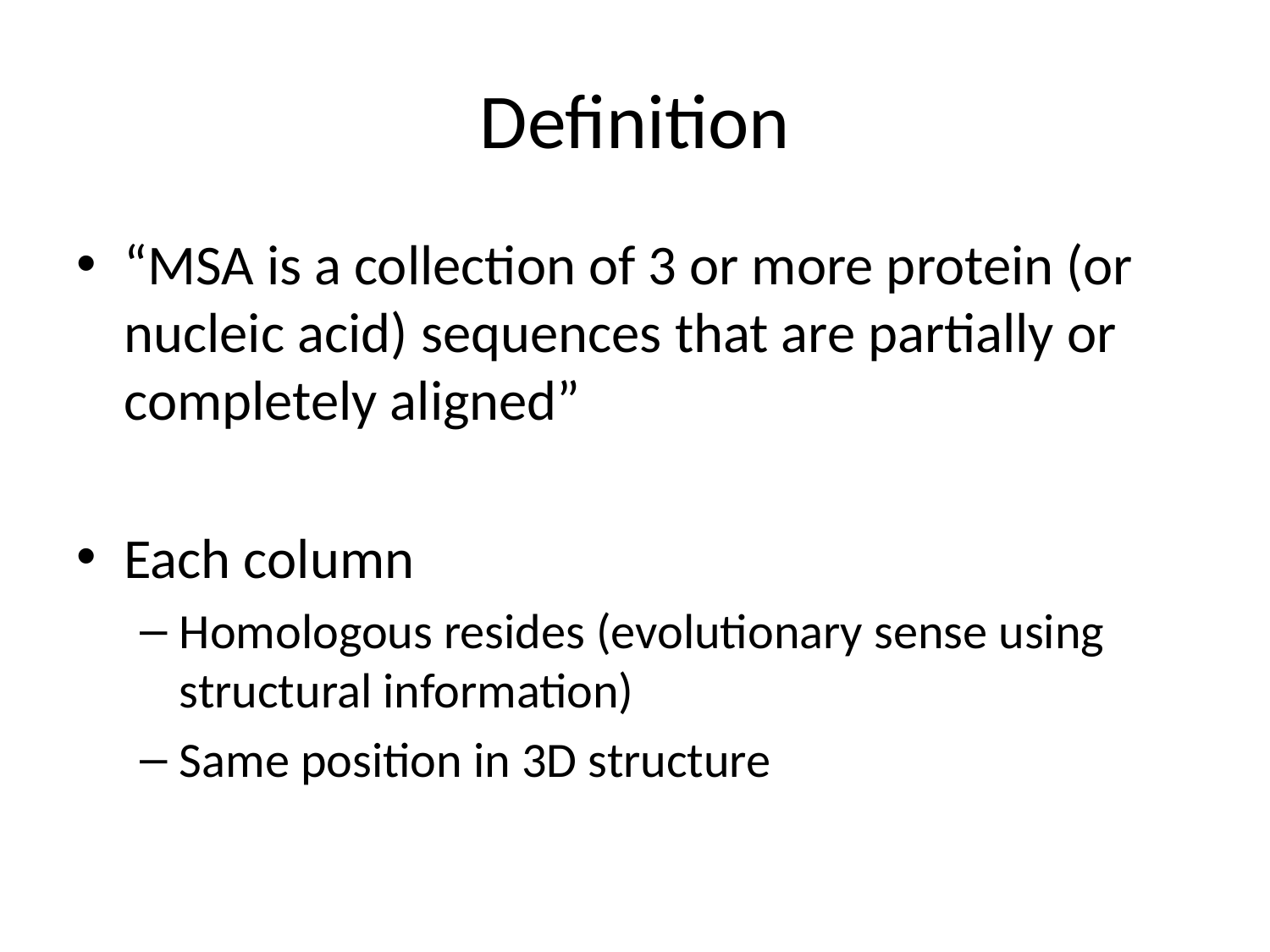

# Definition
“MSA is a collection of 3 or more protein (or nucleic acid) sequences that are partially or completely aligned”

Each column
Homologous resides (evolutionary sense using structural information)
Same position in 3D structure